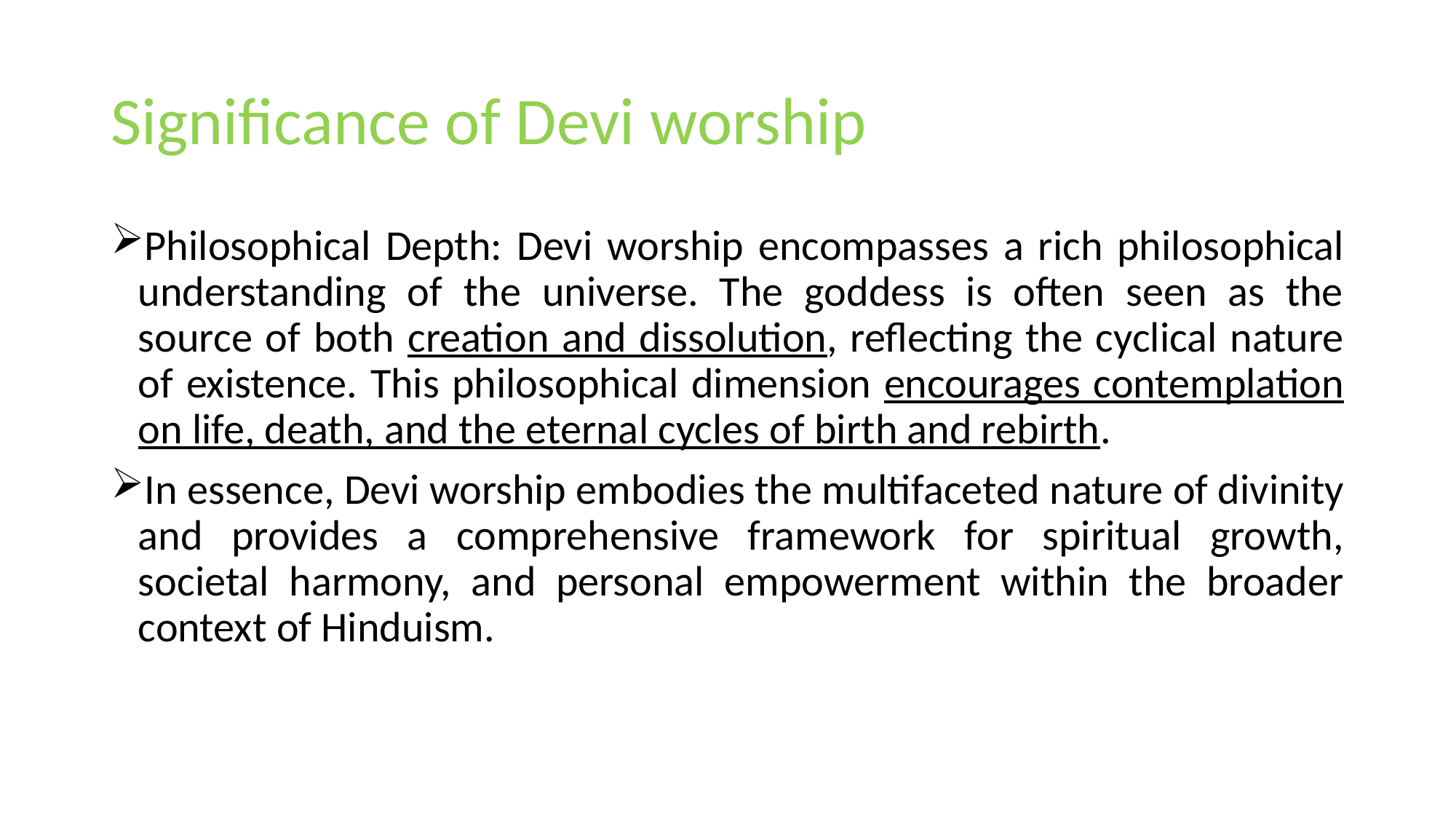

# Significance of Devi worship
Philosophical Depth: Devi worship encompasses a rich philosophical understanding of the universe. The goddess is often seen as the source of both creation and dissolution, reflecting the cyclical nature of existence. This philosophical dimension encourages contemplation on life, death, and the eternal cycles of birth and rebirth.
In essence, Devi worship embodies the multifaceted nature of divinity and provides a comprehensive framework for spiritual growth, societal harmony, and personal empowerment within the broader context of Hinduism.